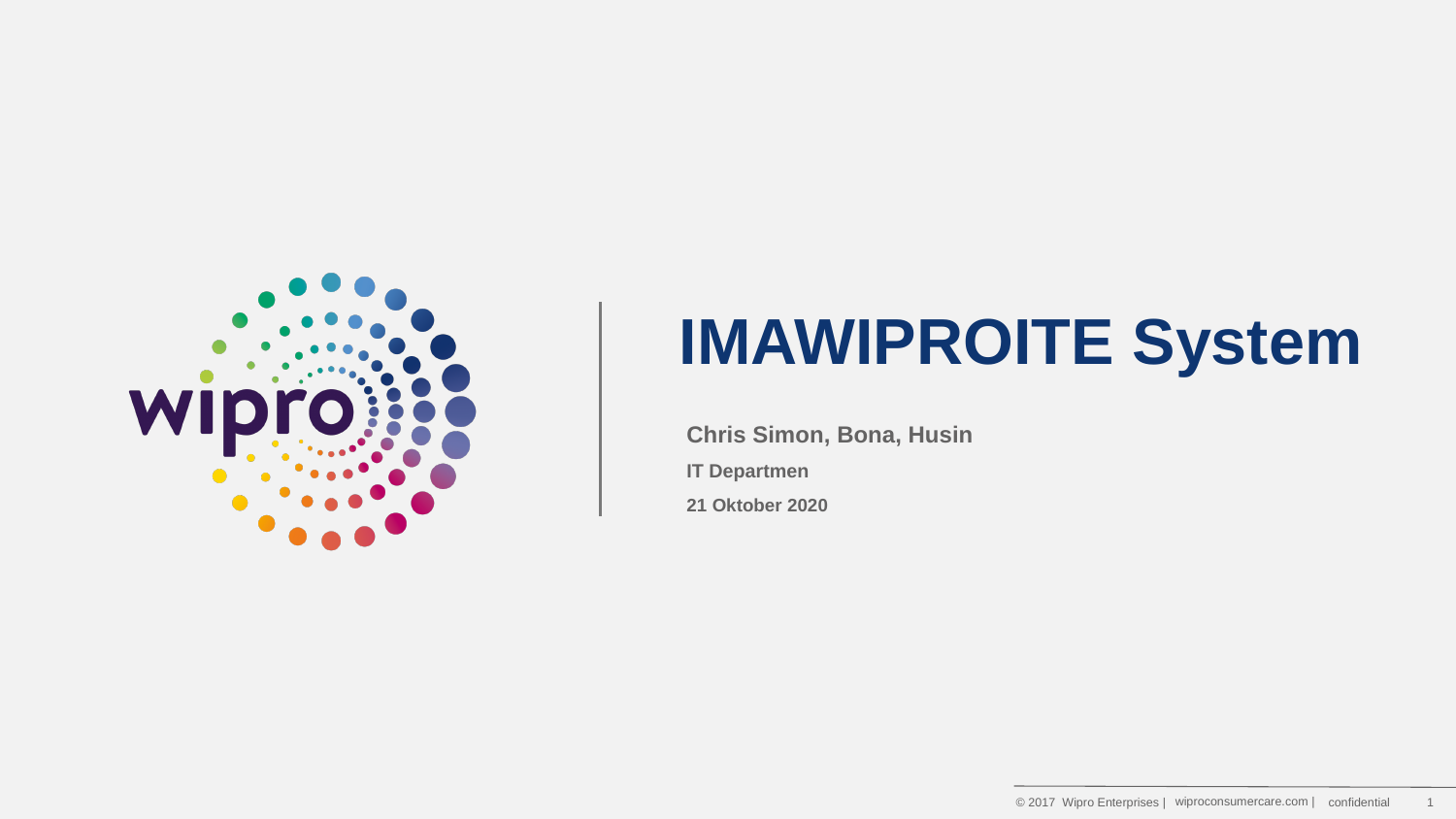

# IMAWIPROITE System
Chris Simon, Bona, Husin
IT Departmen
21 Oktober 2020